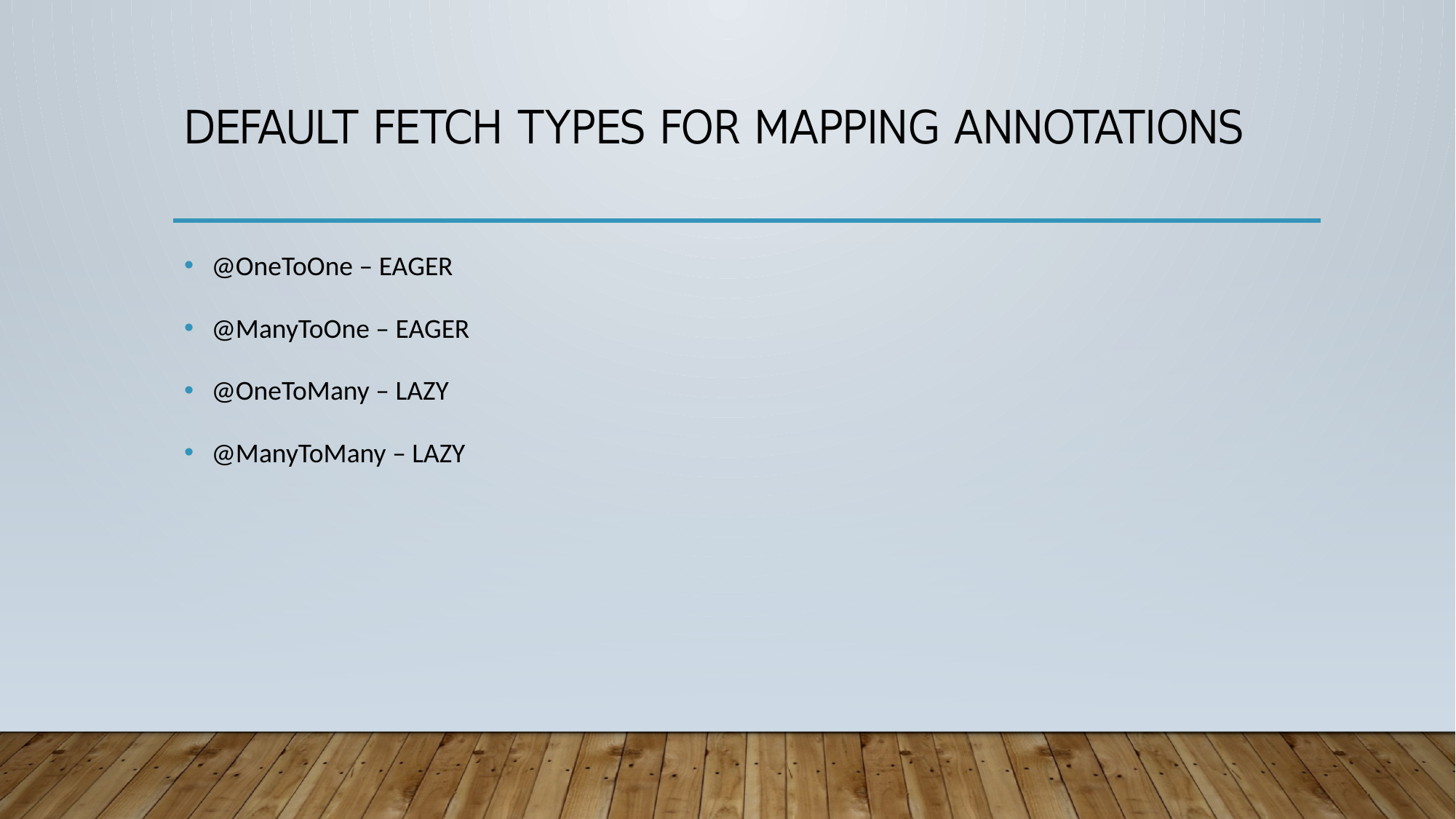

# Default fetch types for mapping annotations
@OneToOne – EAGER
@ManyToOne – EAGER
@OneToMany – LAZY
@ManyToMany – LAZY